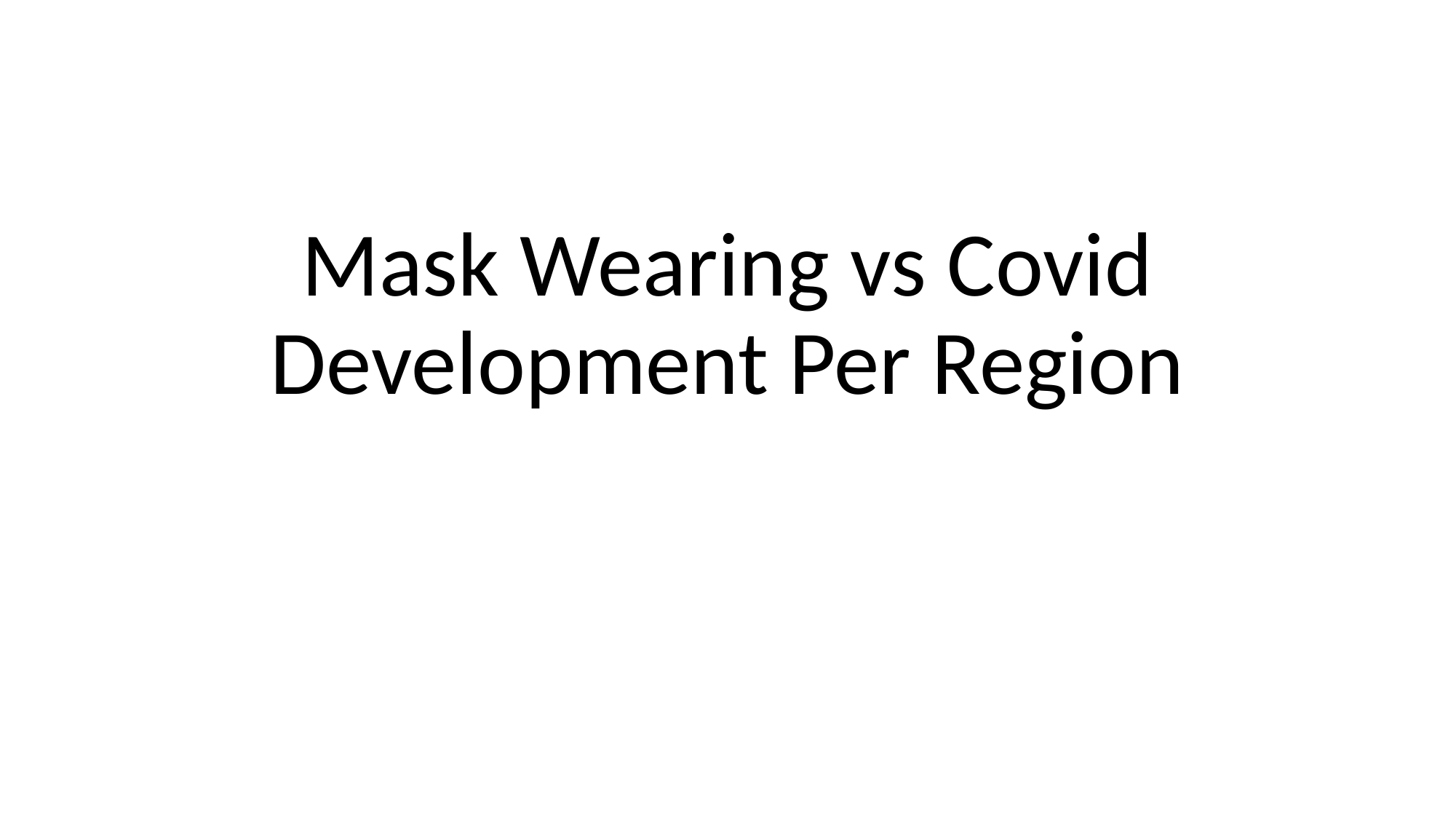

# Mask Wearing vs Covid Development Per Region